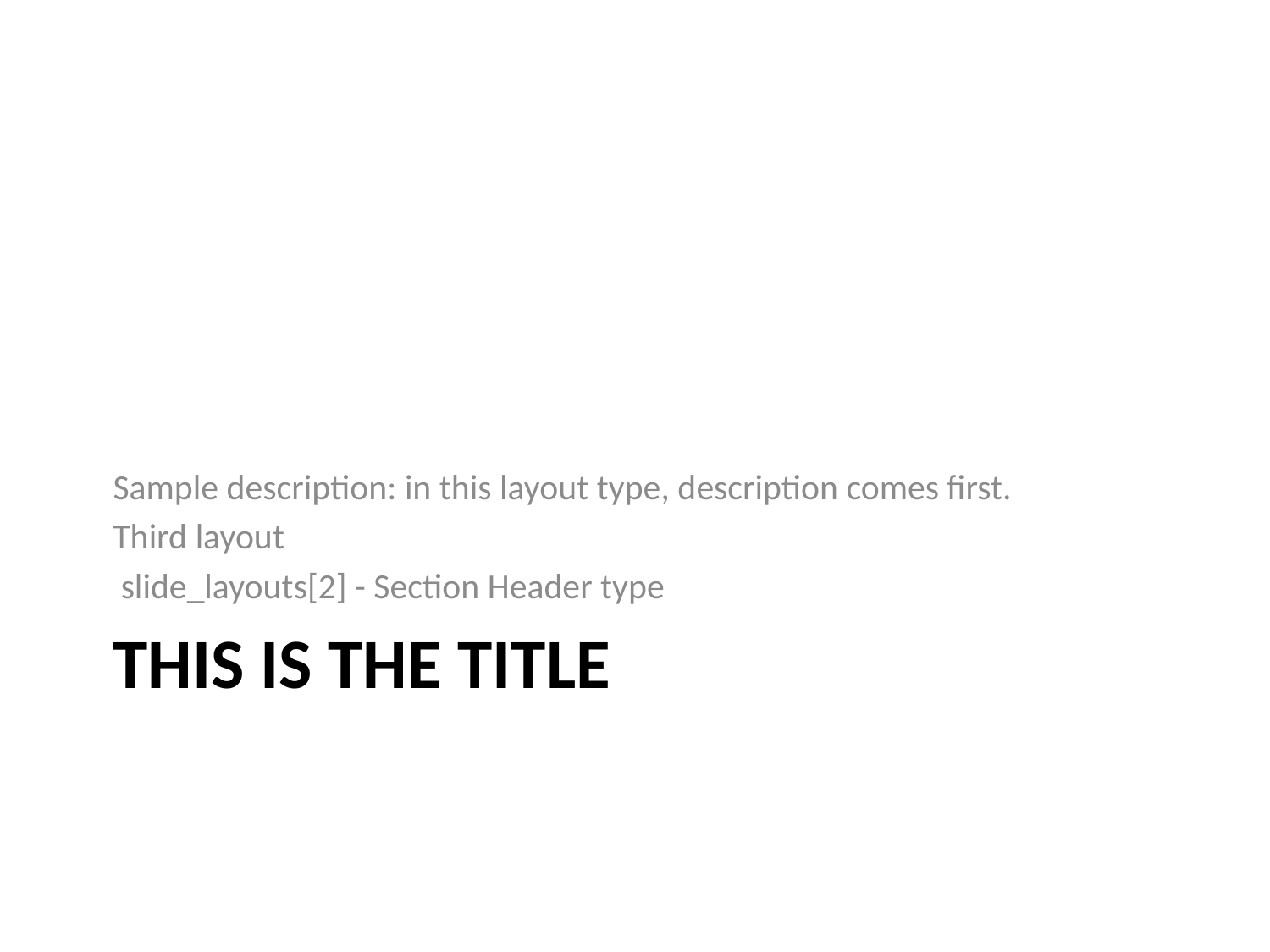

Sample description: in this layout type, description comes first.
Third layout
 slide_layouts[2] - Section Header type
# This is the title